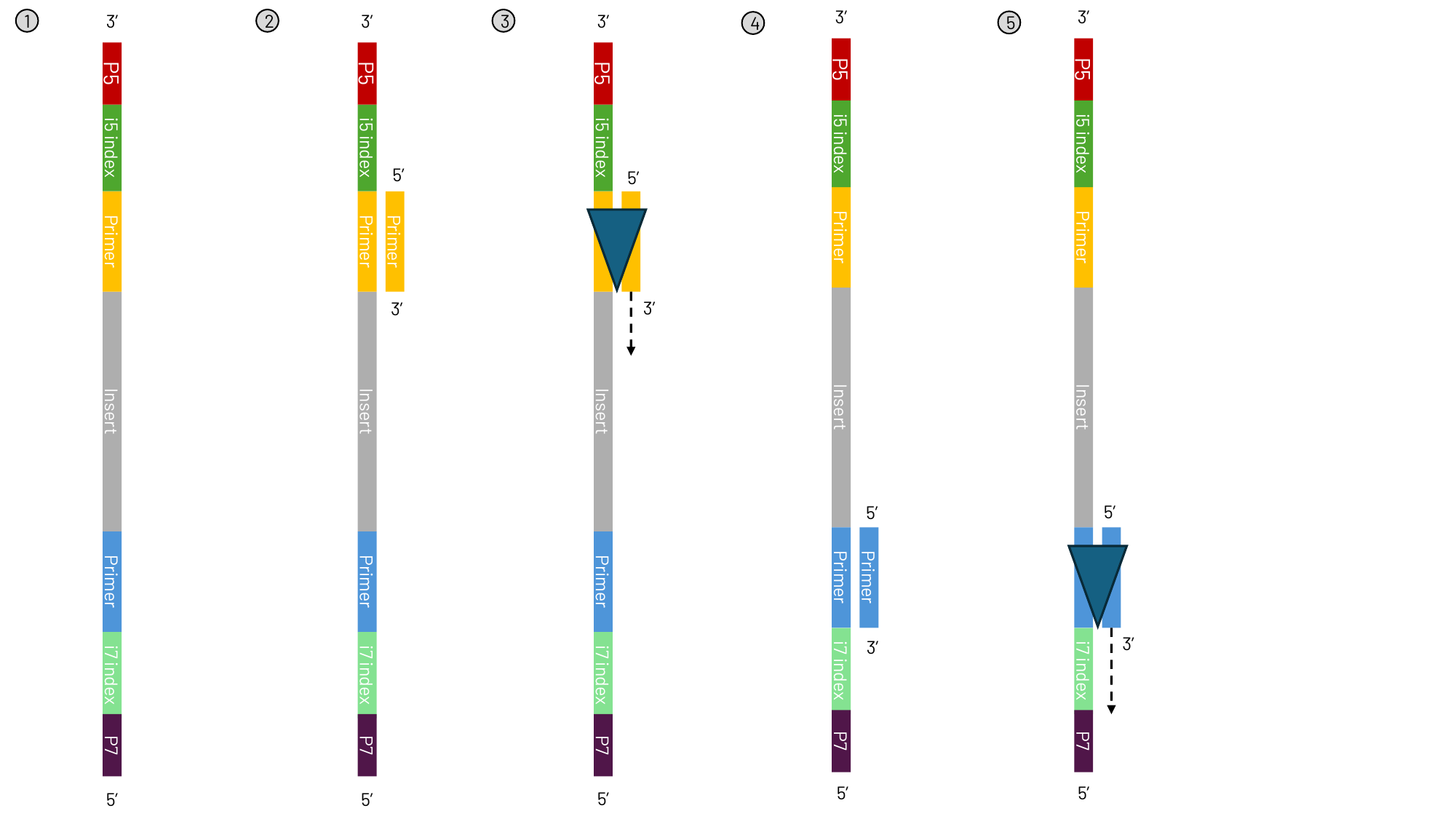

3’
3’
3’
3’
3’
1
2
3
5
4
P5
P5
P5
P5
P5
i5 index
i5 index
i5 index
i5 index
i5 index
5’
5’

Primer
Primer
Primer
Primer

Primer

3’
3’
Insert
Insert
Insert
Insert
Insert
5’
5’

Primer
Primer

Primer
Primer
Primer
3’
3’
i7 index
i7 index
i7 index
i7 index
i7 index
P7
P7
P7
P7
P7
5’
5’
5’
5’
5’